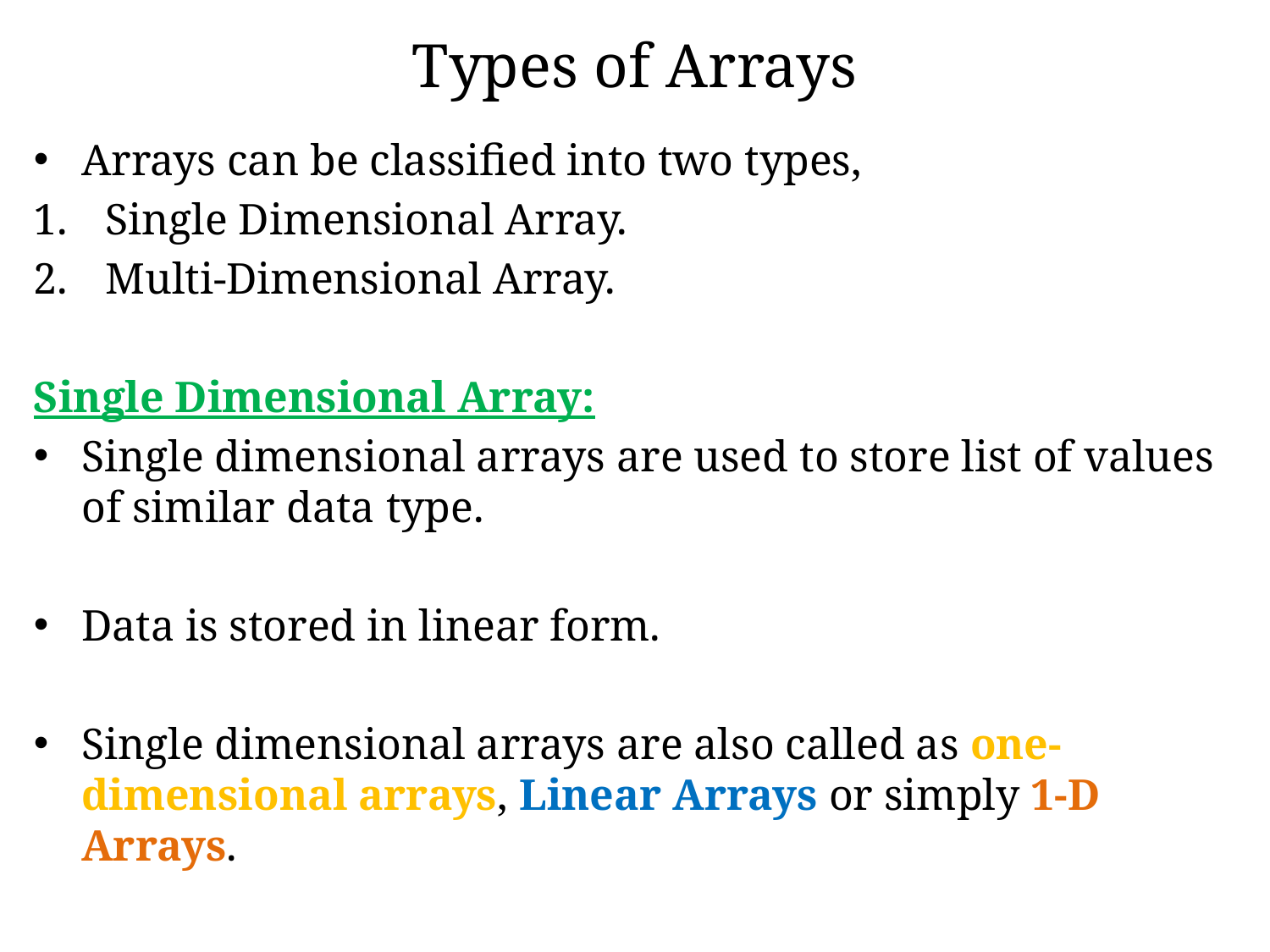

# Types of Arrays
Arrays can be classified into two types,
Single Dimensional Array.
Multi-Dimensional Array.

Single Dimensional Array:
Single dimensional arrays are used to store list of values of similar data type.

Data is stored in linear form.

Single dimensional arrays are also called as one-dimensional arrays, Linear Arrays or simply 1-D Arrays.